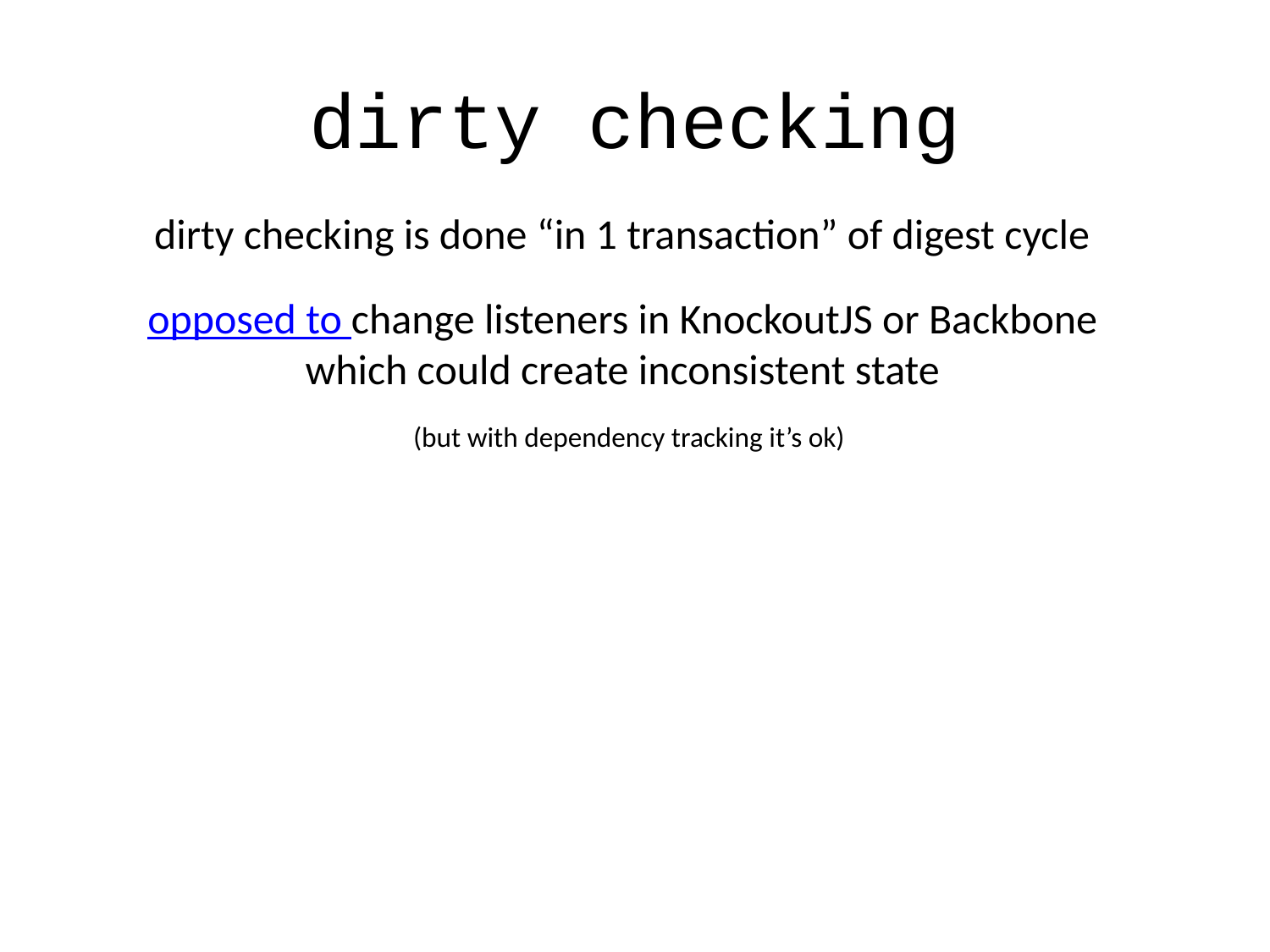

# dirty checking
dirty checking is done “in 1 transaction” of digest cycle
opposed to change listeners in KnockoutJS or Backbone
which could create inconsistent state
(but with dependency tracking it’s ok)